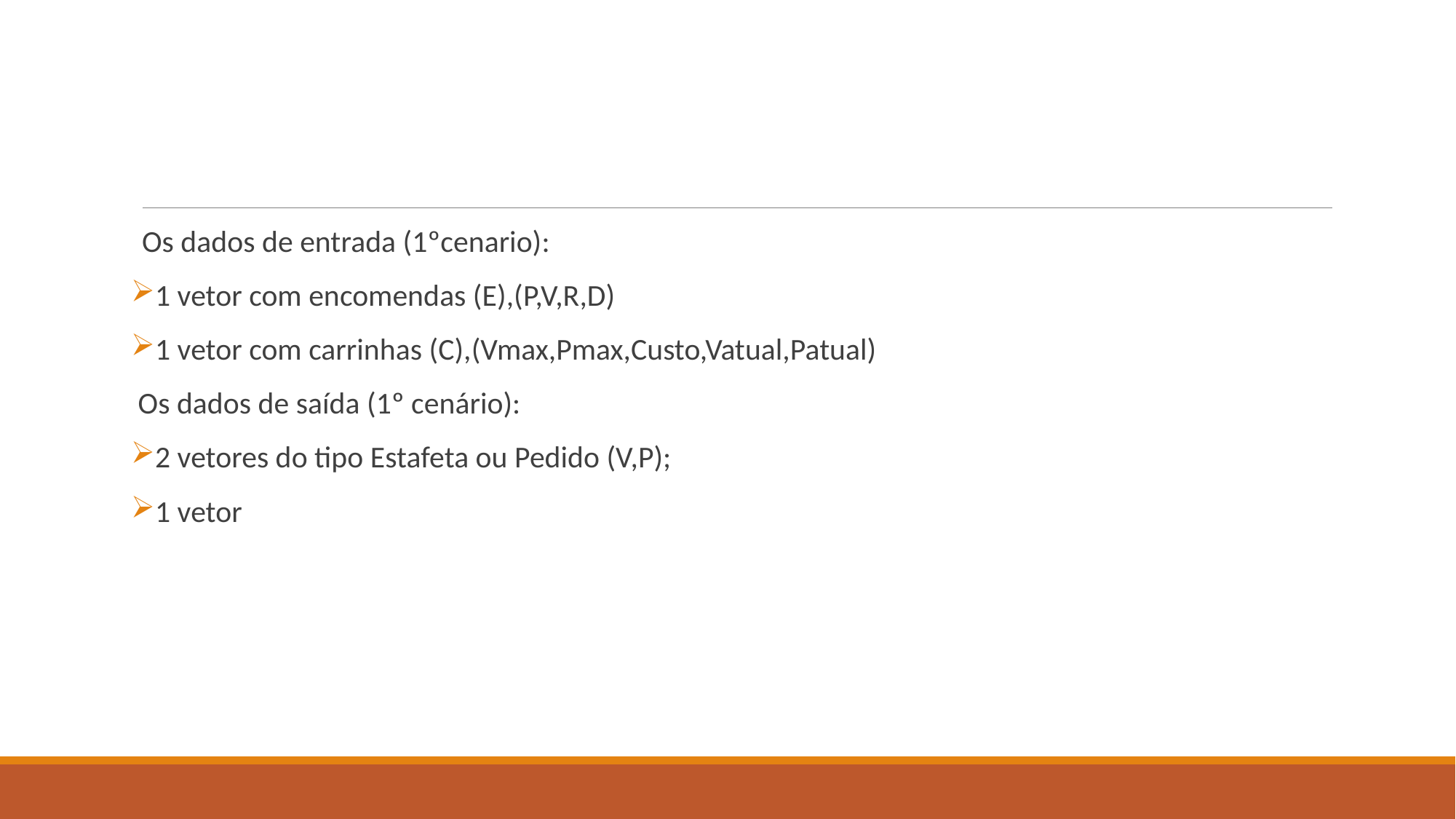

#
Os dados de entrada (1ºcenario):
1 vetor com encomendas (E),(P,V,R,D)
1 vetor com carrinhas (C),(Vmax,Pmax,Custo,Vatual,Patual)
 Os dados de saída (1º cenário):
2 vetores do tipo Estafeta ou Pedido (V,P);
1 vetor